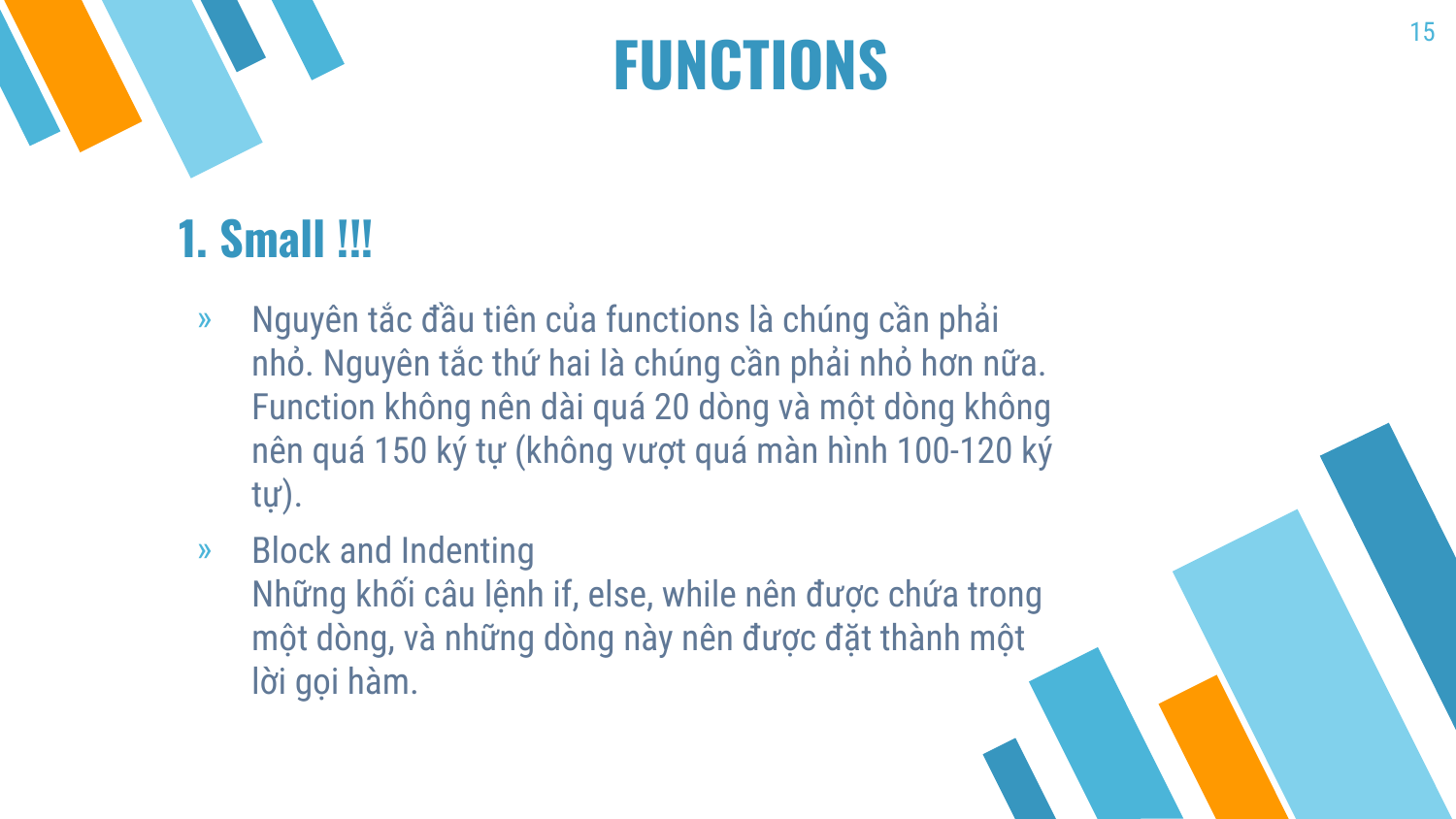

15
# FUNCTIONS
1. Small !!!
Nguyên tắc đầu tiên của functions là chúng cần phải nhỏ. Nguyên tắc thứ hai là chúng cần phải nhỏ hơn nữa. Function không nên dài quá 20 dòng và một dòng không nên quá 150 ký tự (không vượt quá màn hình 100-120 ký tự).
Block and Indenting
Những khối câu lệnh if, else, while nên được chứa trong một dòng, và những dòng này nên được đặt thành một lời gọi hàm.